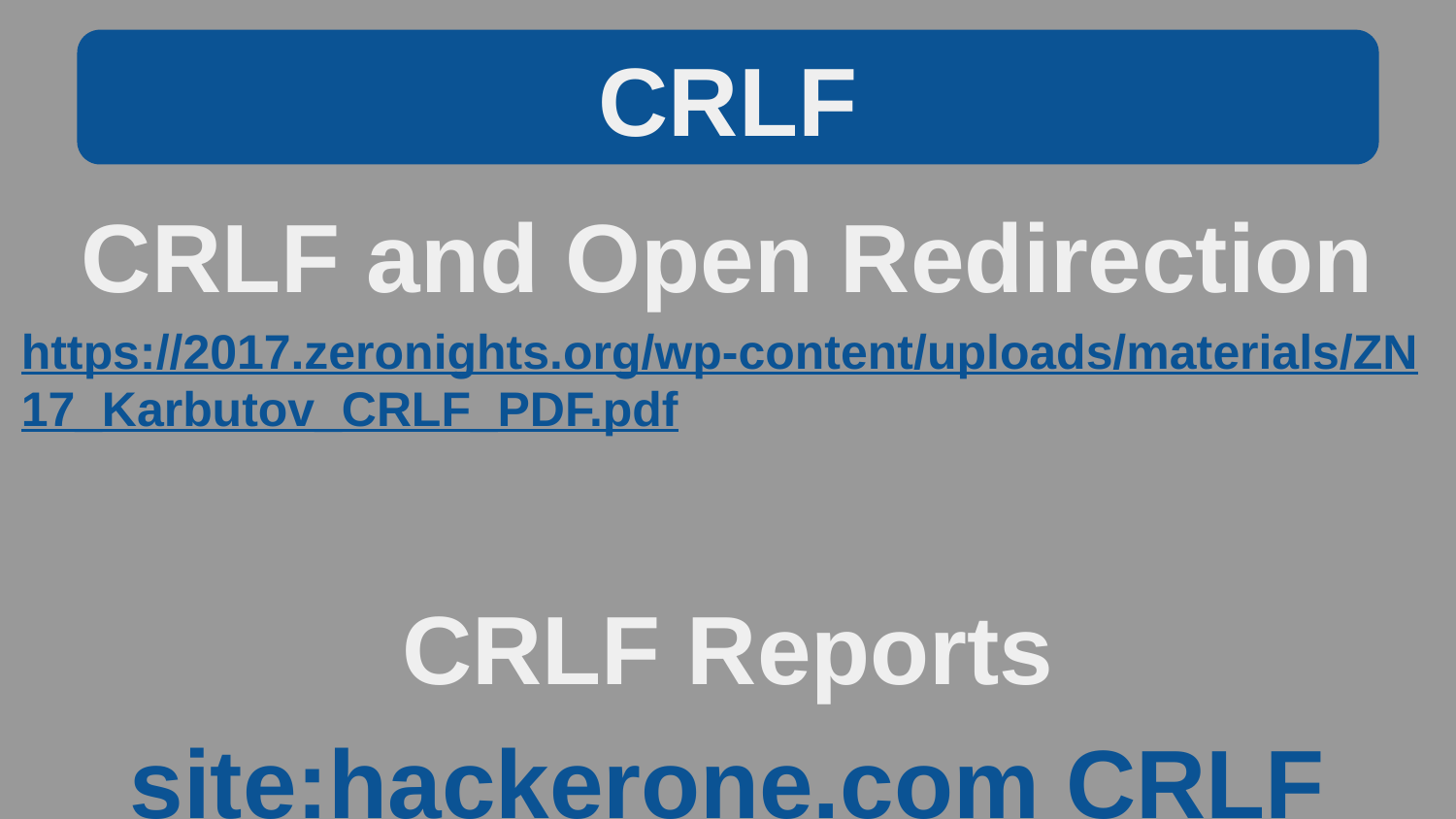

CRLF
CRLF and Open Redirection
https://2017.zeronights.org/wp-content/uploads/materials/ZN17_Karbutov_CRLF_PDF.pdf
CRLF Reports
site:hackerone.com CRLF